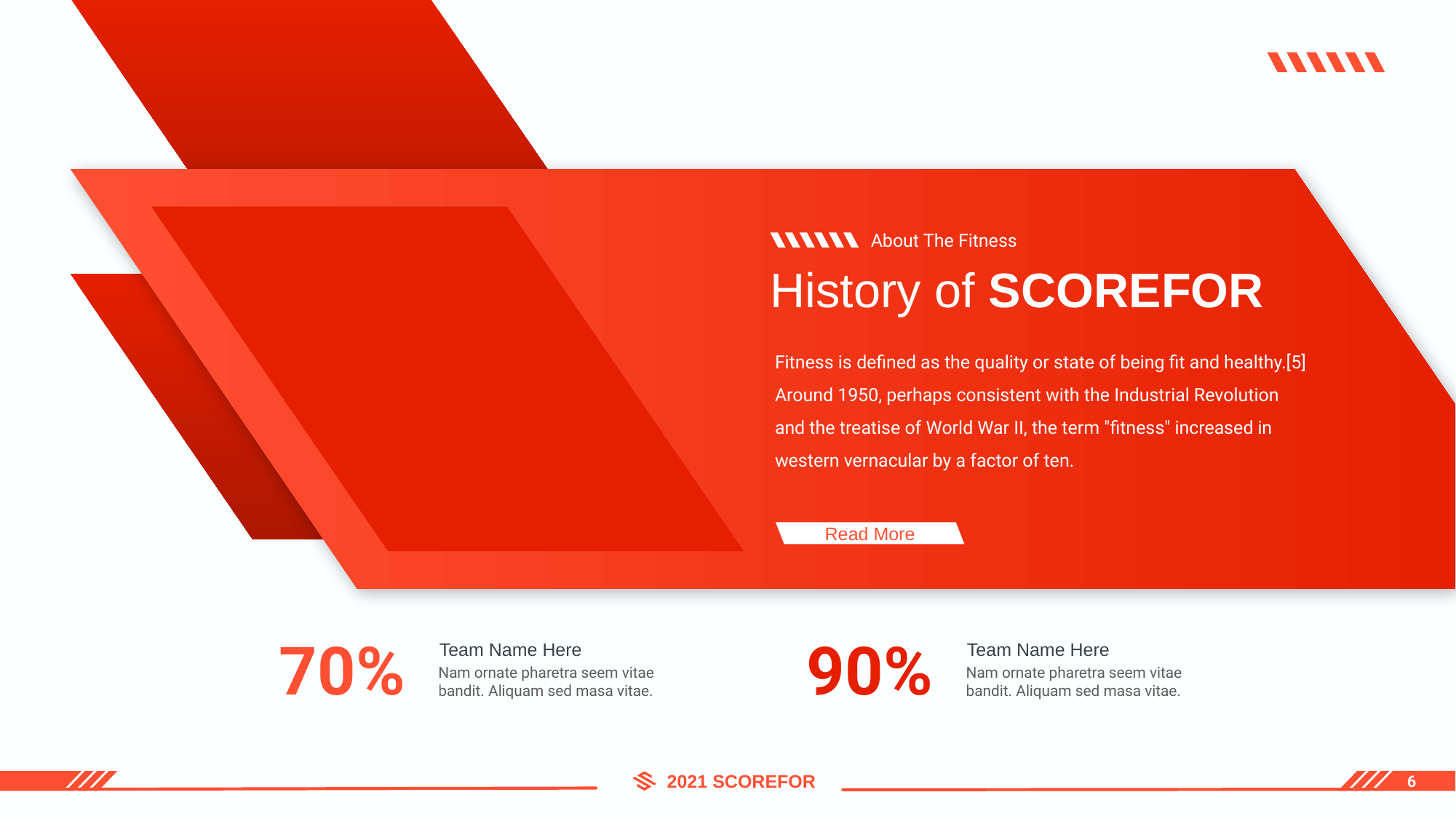

About The Fitness

History of SCOREFOR
Fitness is defined as the quality or state of being fit and healthy.[5] Around 1950, perhaps consistent with the Industrial Revolution and the treatise of World War II, the term "fitness" increased in western vernacular by a factor of ten.
Read More
70%
Team Name Here
Nam ornate pharetra seem vitae bandit. Aliquam sed masa vitae.
90%
Team Name Here
Nam ornate pharetra seem vitae bandit. Aliquam sed masa vitae.